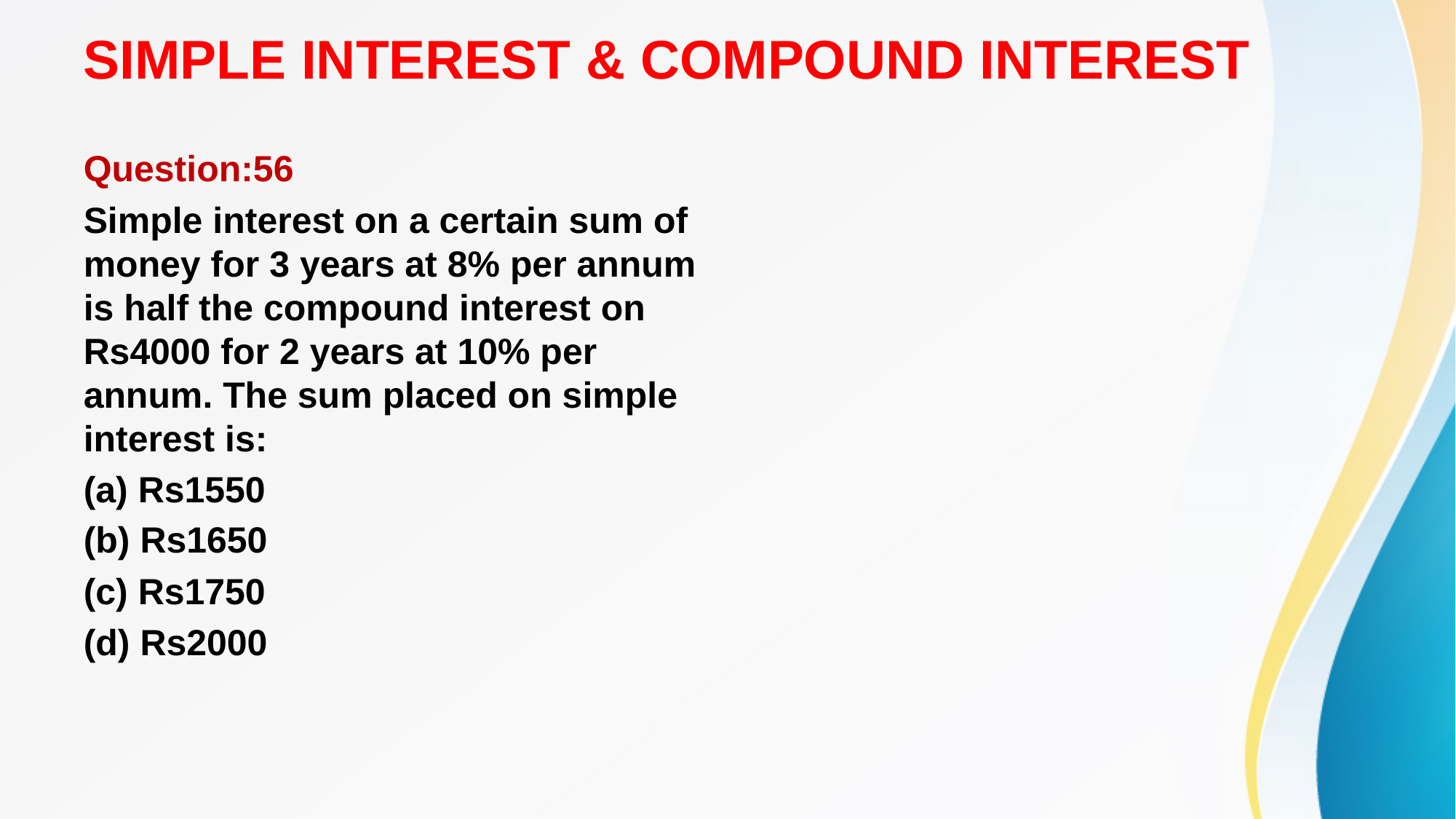

# SIMPLE INTEREST & COMPOUND INTEREST
Question:56
Simple interest on a certain sum of money for 3 years at 8% per annum is half the compound interest on Rs4000 for 2 years at 10% per annum. The sum placed on simple interest is:
(a) Rs1550
(b) Rs1650
(c) Rs1750
(d) Rs2000